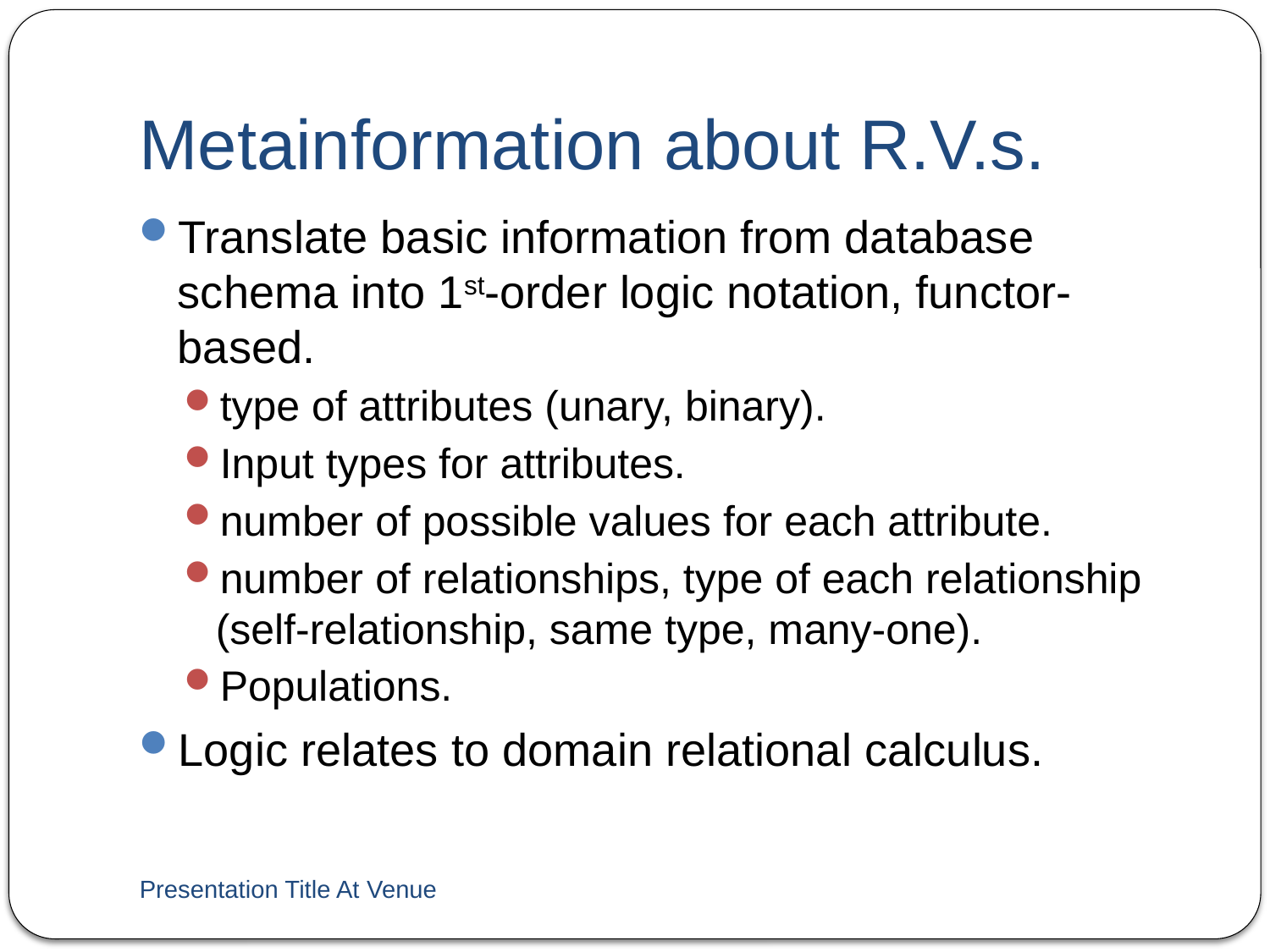

# Metainformation about R.V.s.
Translate basic information from database schema into 1st-order logic notation, functor-based.
type of attributes (unary, binary).
Input types for attributes.
number of possible values for each attribute.
number of relationships, type of each relationship (self-relationship, same type, many-one).
Populations.
Logic relates to domain relational calculus.

Presentation Title At Venue